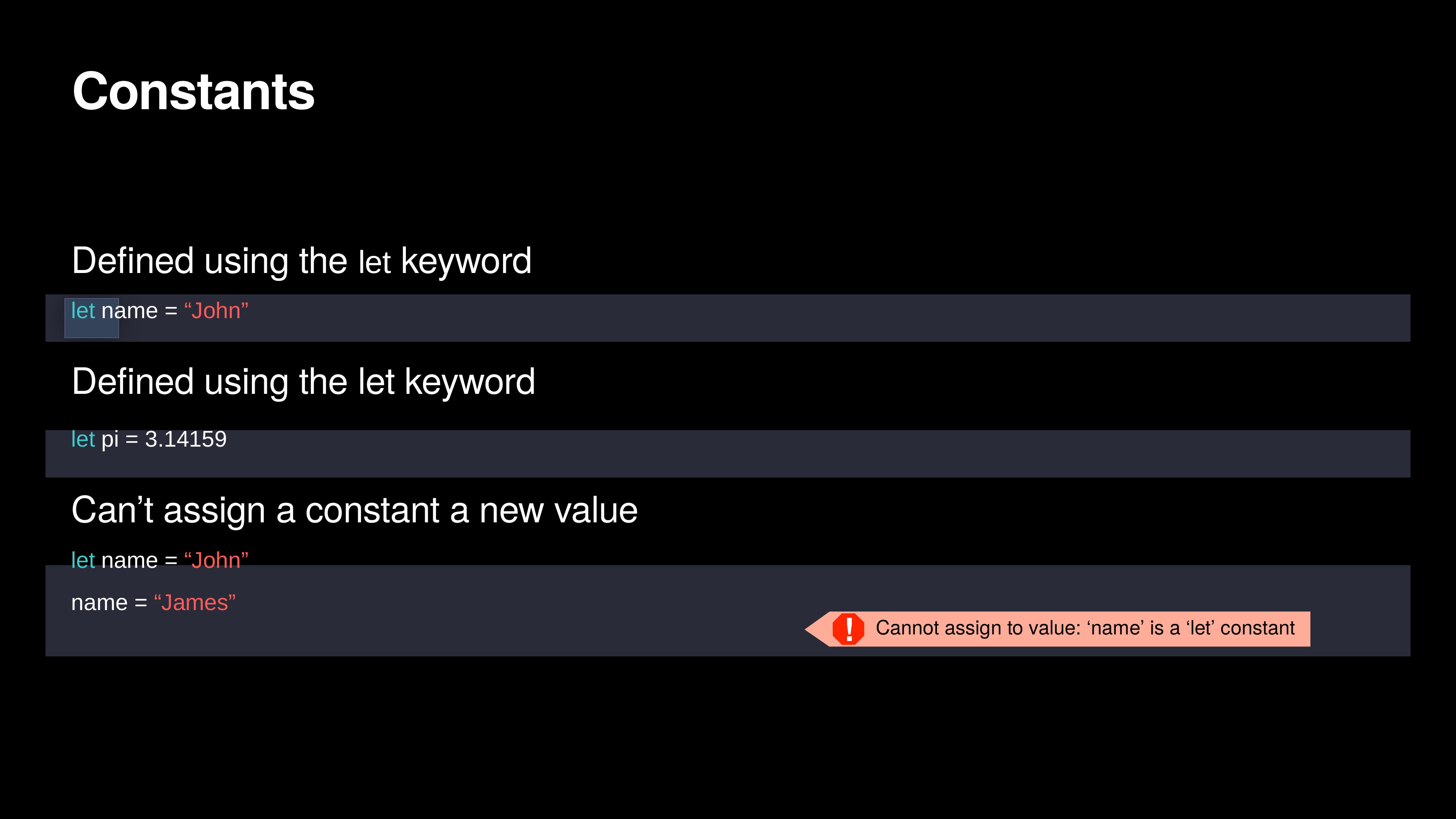

# Constants

Defined using the let keyword
let name = “John”
Defined using the let keyword
let pi = 3.14159
Can’t assign a constant a new value
let name = “John”
name = “James”

!

 Cannot assign to value: ‘name’ is a ‘let’ constant